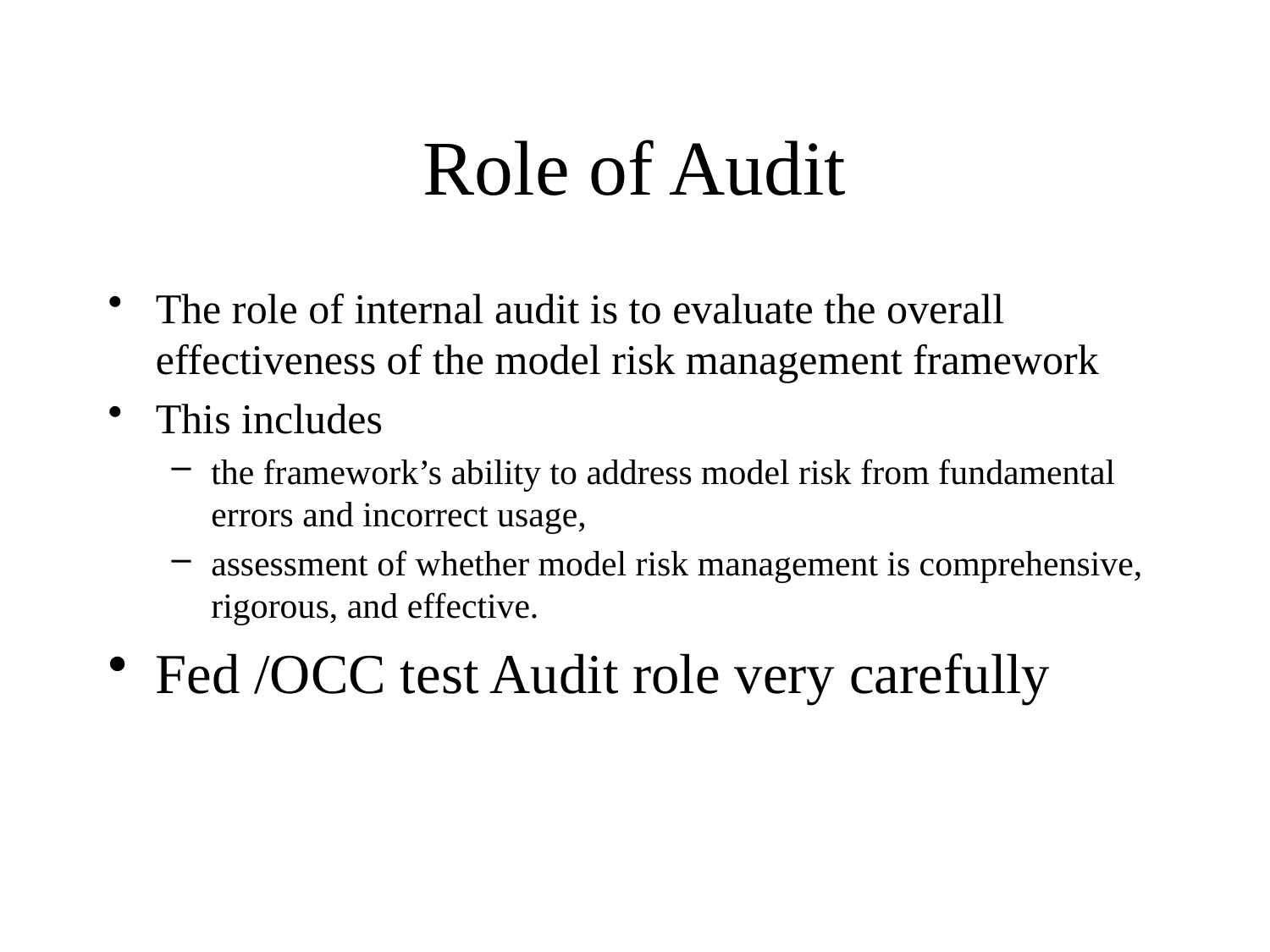

# Role of Audit
The role of internal audit is to evaluate the overall effectiveness of the model risk management framework
This includes
the framework’s ability to address model risk from fundamental errors and incorrect usage,
assessment of whether model risk management is comprehensive, rigorous, and effective.
Fed /OCC test Audit role very carefully